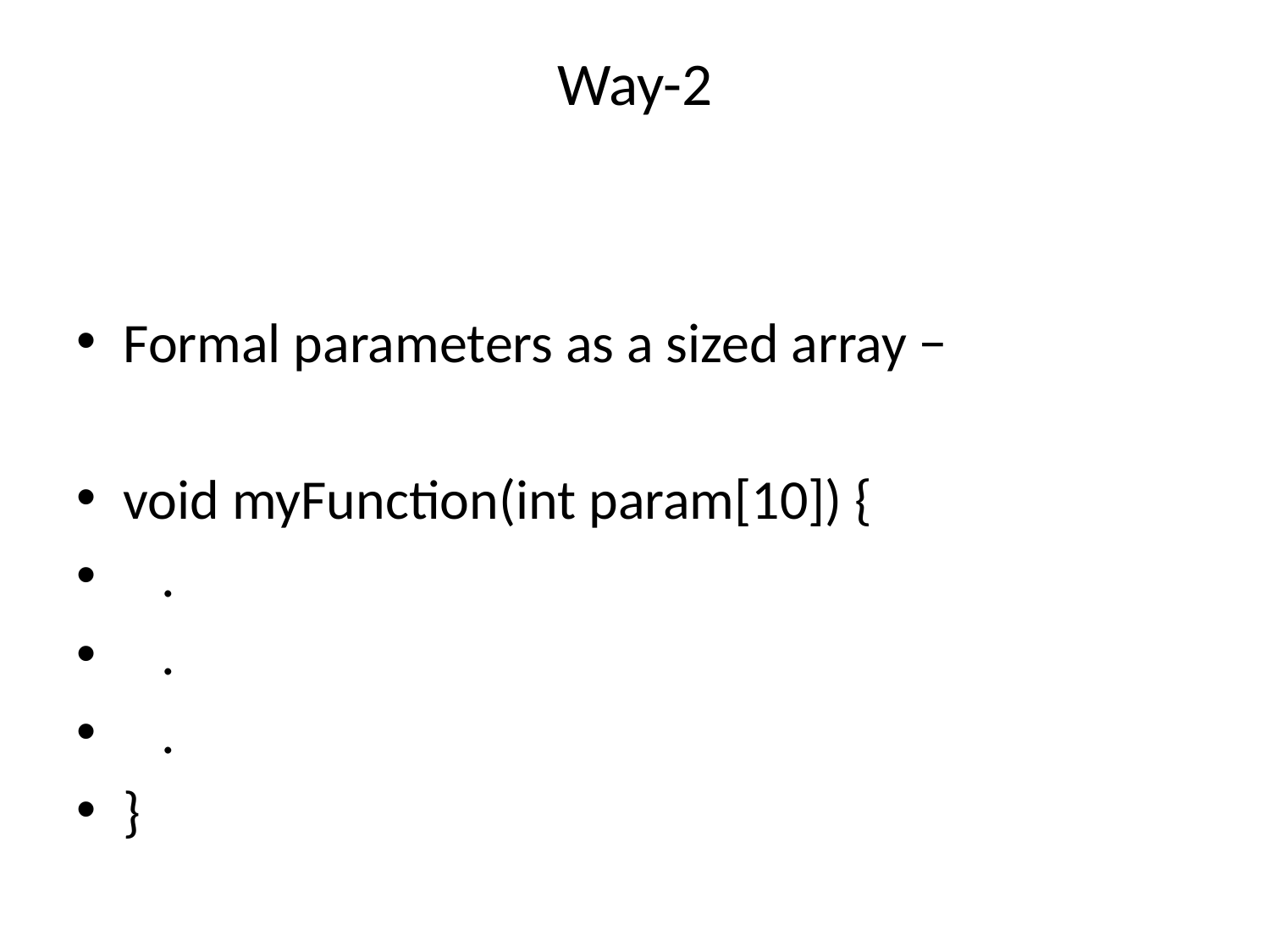

# Way-2

Formal parameters as a sized array −

void myFunction(int param[10]) {
   .
   .
   .
}